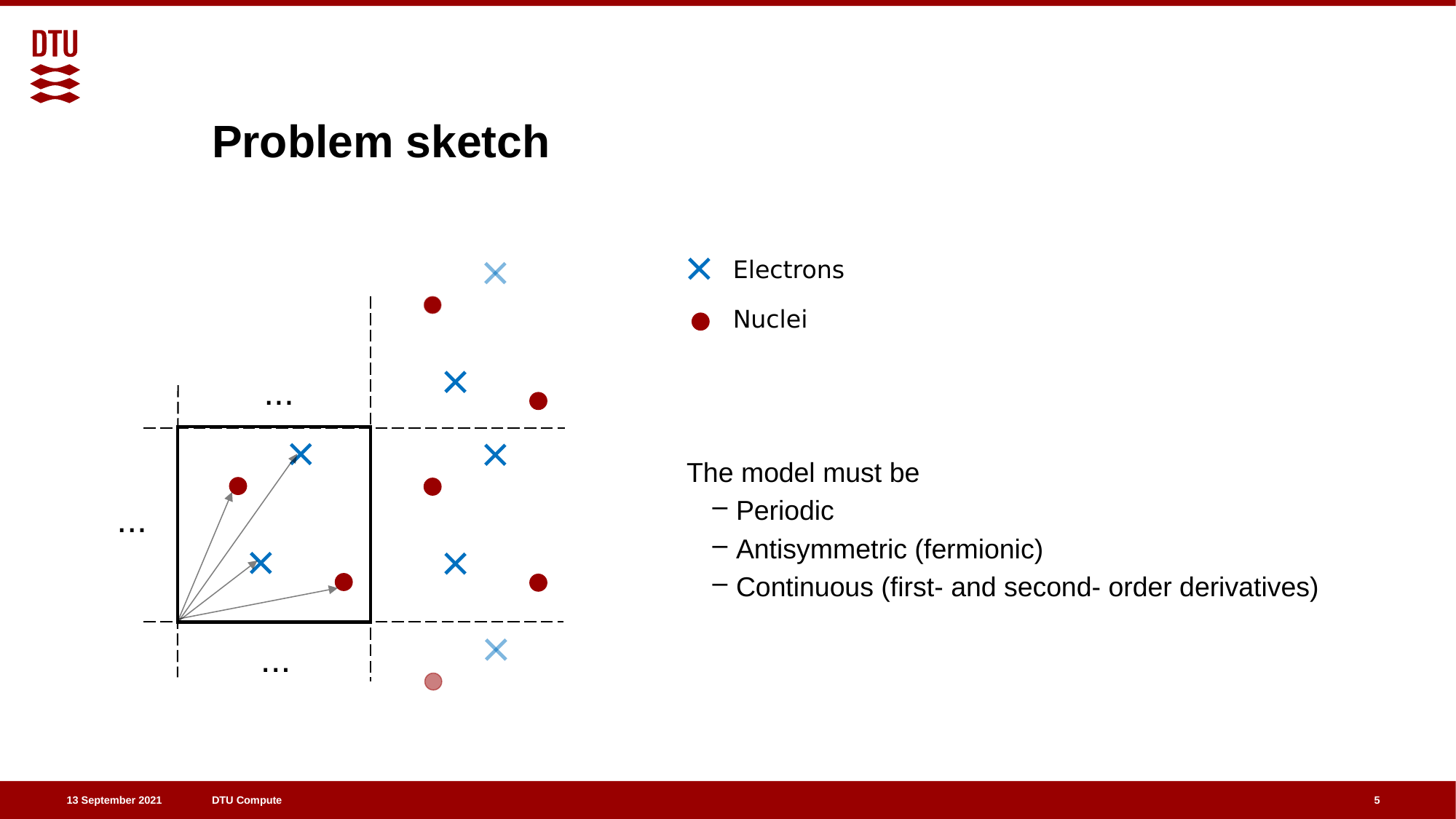

# Problem sketch
Electrons

Nuclei

...

The model must be
Periodic
Antisymmetric (fermionic)
Continuous (first- and second- order derivatives)

...

...

5